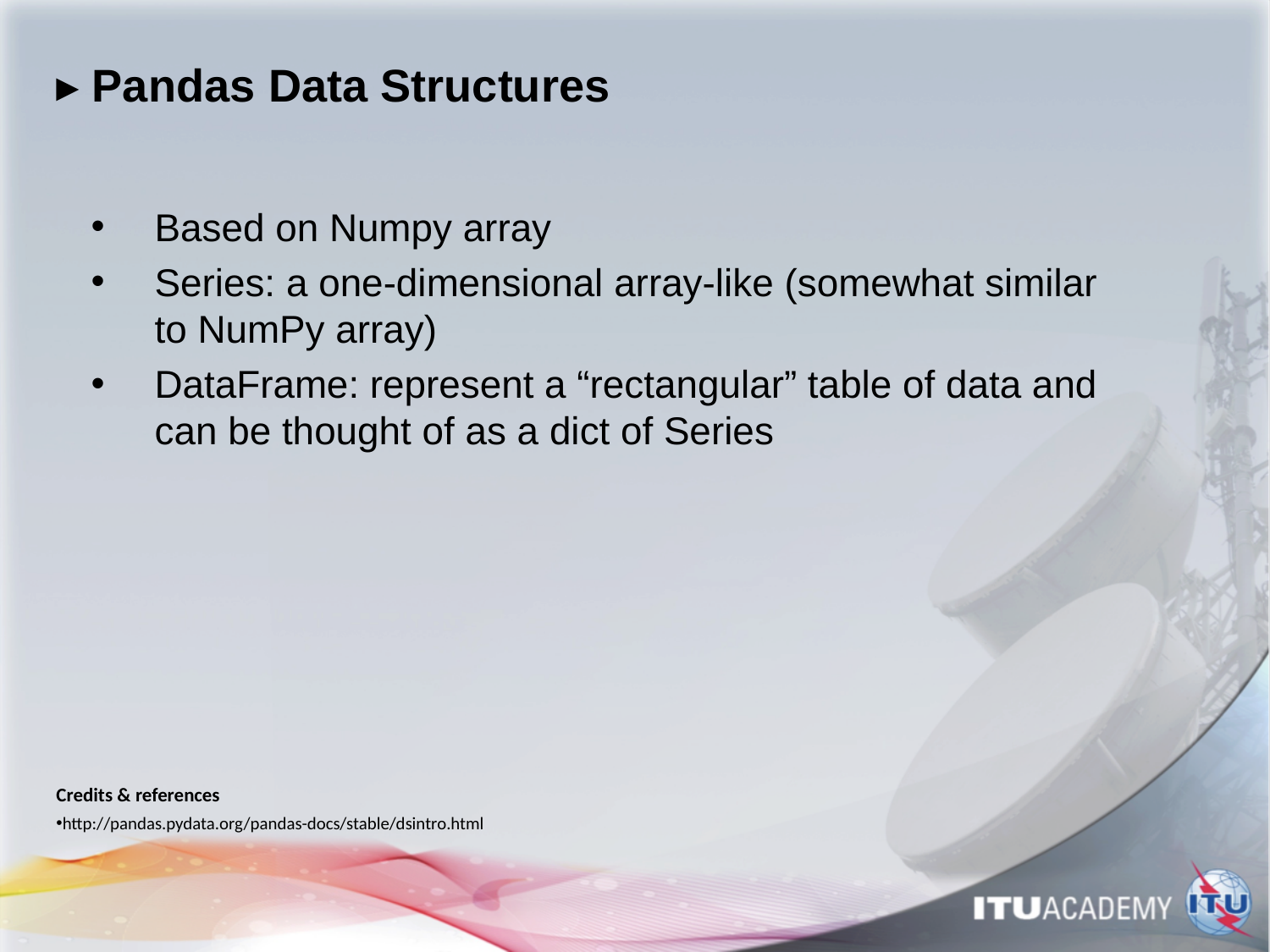

# ▸ Pandas Data Structures
Based on Numpy array
Series: a one-dimensional array-like (somewhat similar to NumPy array)
DataFrame: represent a “rectangular” table of data and can be thought of as a dict of Series
Credits & references
http://pandas.pydata.org/pandas-docs/stable/dsintro.html